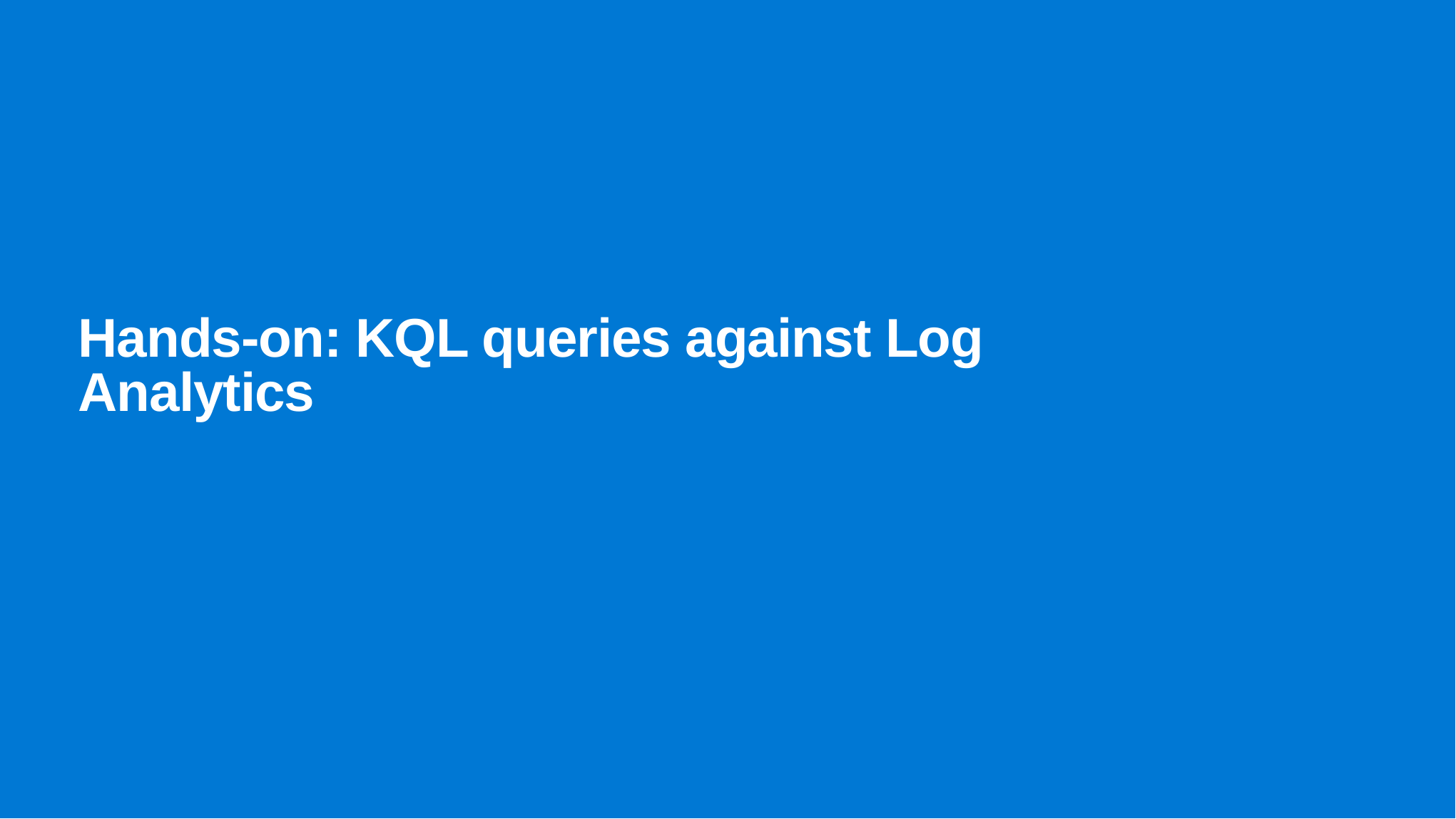

# Hands-on: KQL queries against Log Analytics